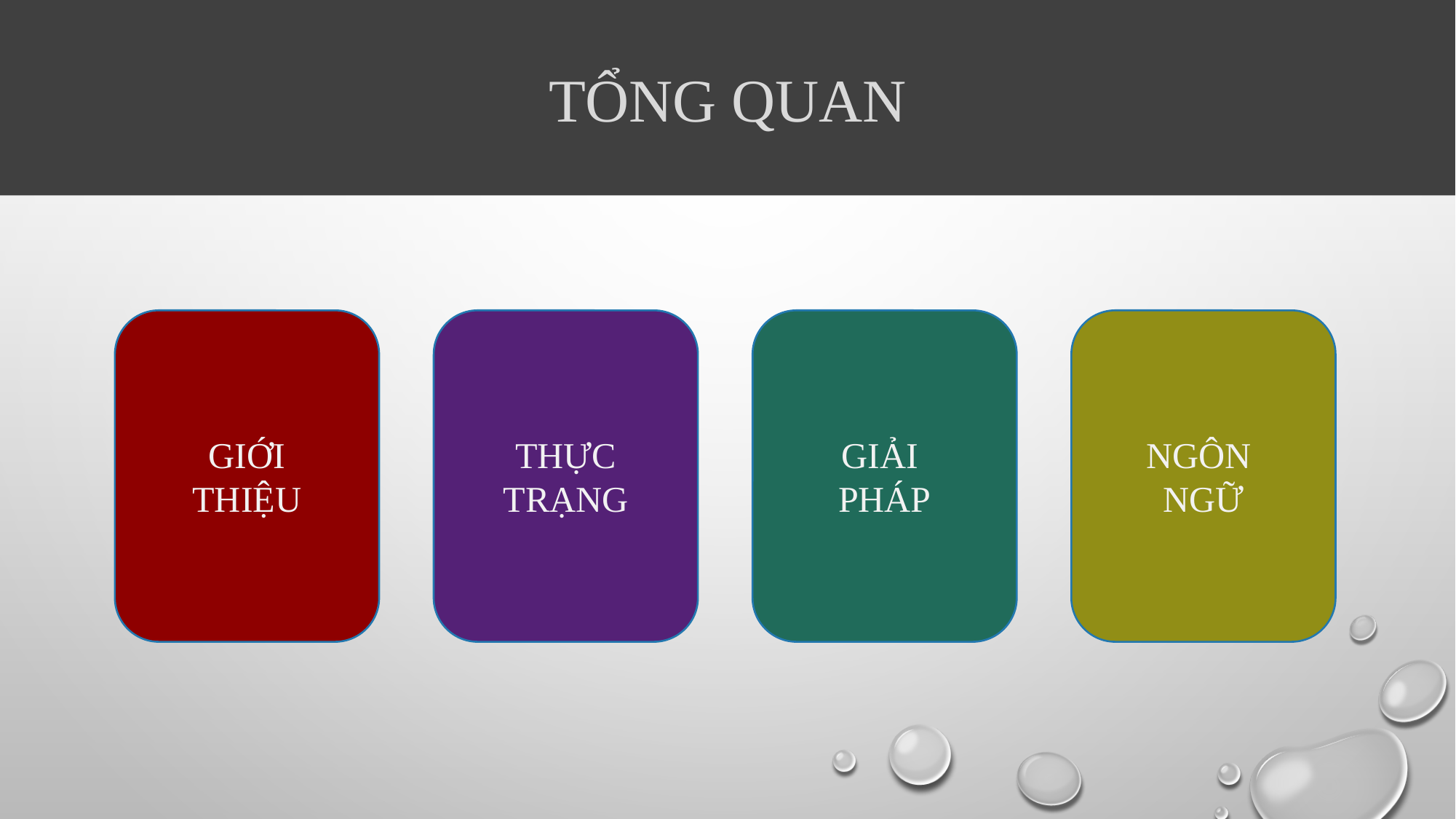

TỔNG QUAN
GIỚI
THIỆU
THỰC TRẠNG
GIẢI
PHÁP
NGÔN
NGỮ